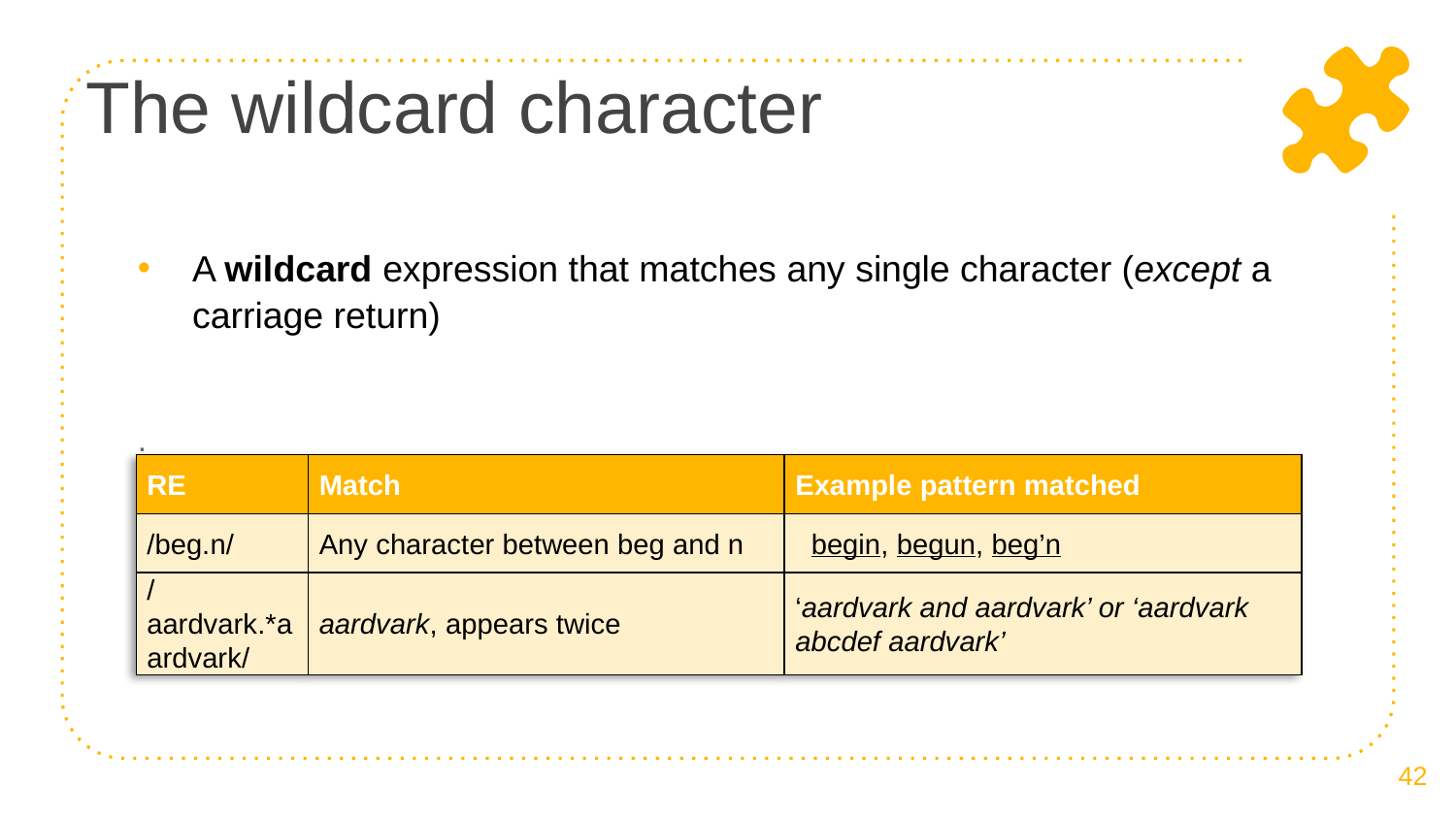

# The wildcard character
A wildcard expression that matches any single character (except a carriage return)

.
| RE | Match | Example pattern matched |
| --- | --- | --- |
| /beg.n/ | Any character between beg and n | begin, begun, beg’n |
| /aardvark.\*aardvark/ | aardvark, appears twice | ‘aardvark and aardvark’ or ‘aardvark abcdef aardvark’ |
42